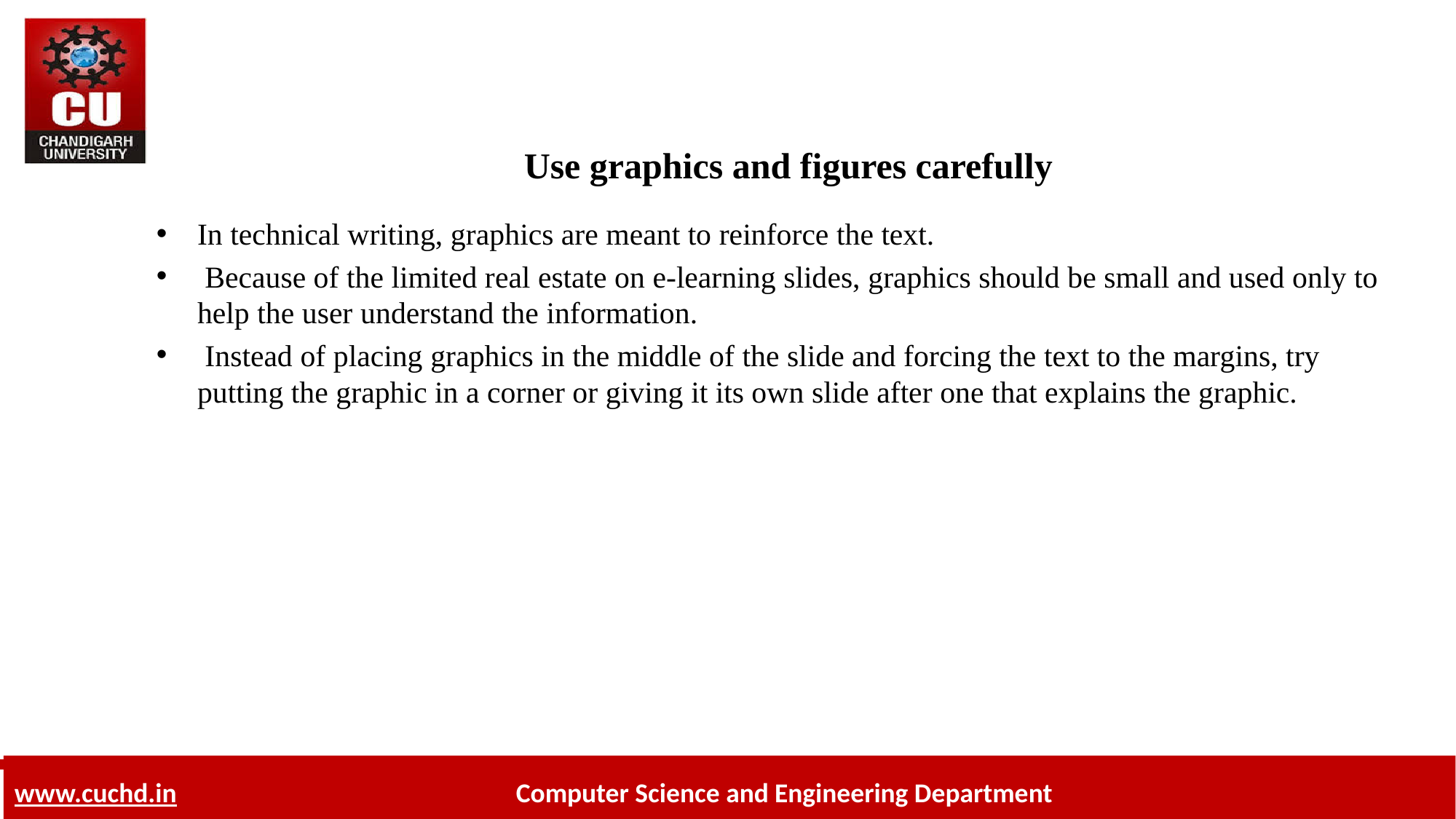

# Use graphics and figures carefully
In technical writing, graphics are meant to reinforce the text.
 Because of the limited real estate on e-learning slides, graphics should be small and used only to help the user understand the information.
 Instead of placing graphics in the middle of the slide and forcing the text to the margins, try putting the graphic in a corner or giving it its own slide after one that explains the graphic.